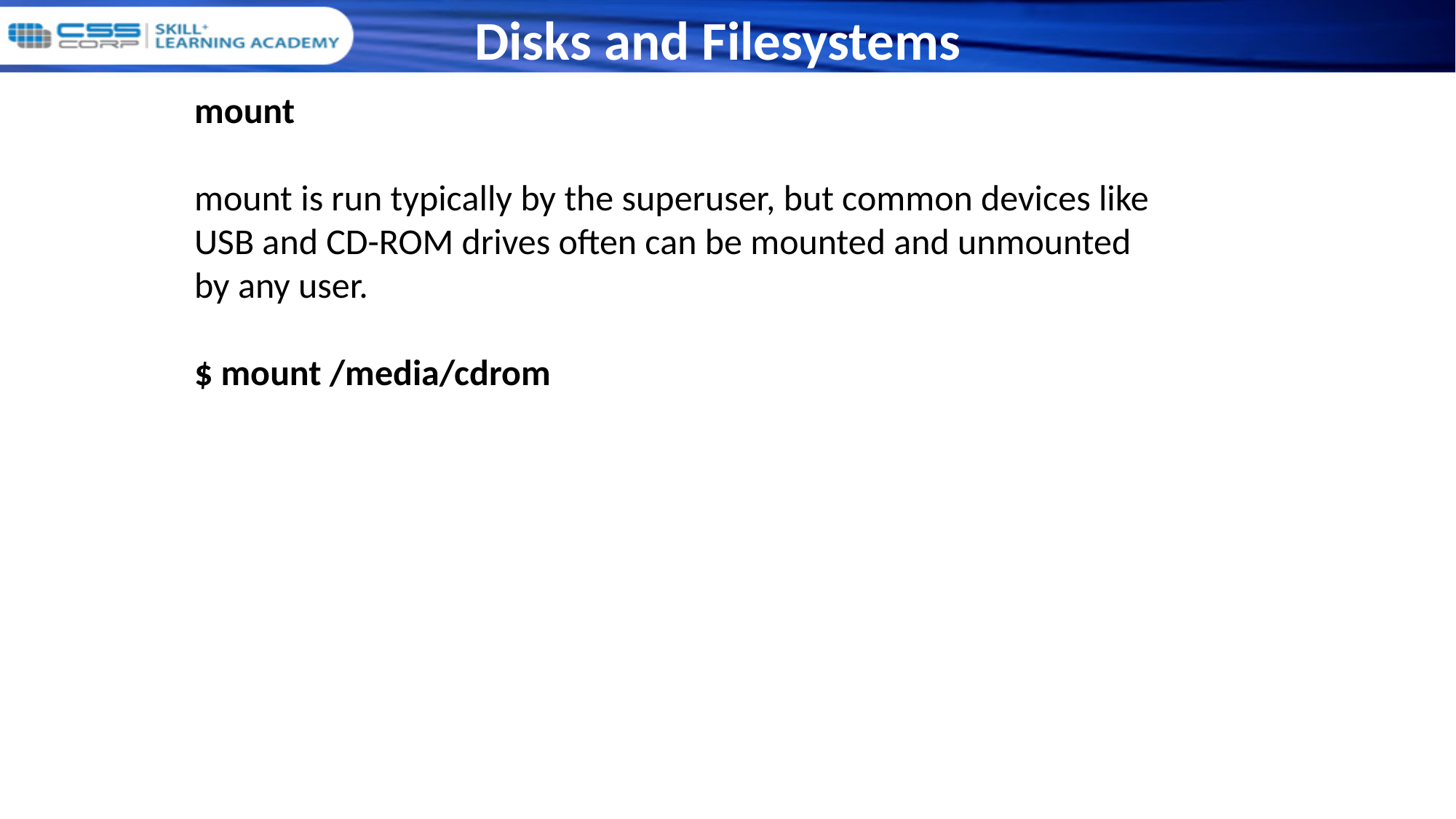

Disks and Filesystems
mount

mount is run typically by the superuser, but common devices like
USB and CD-ROM drives often can be mounted and unmounted
by any user.

$ mount /media/cdrom